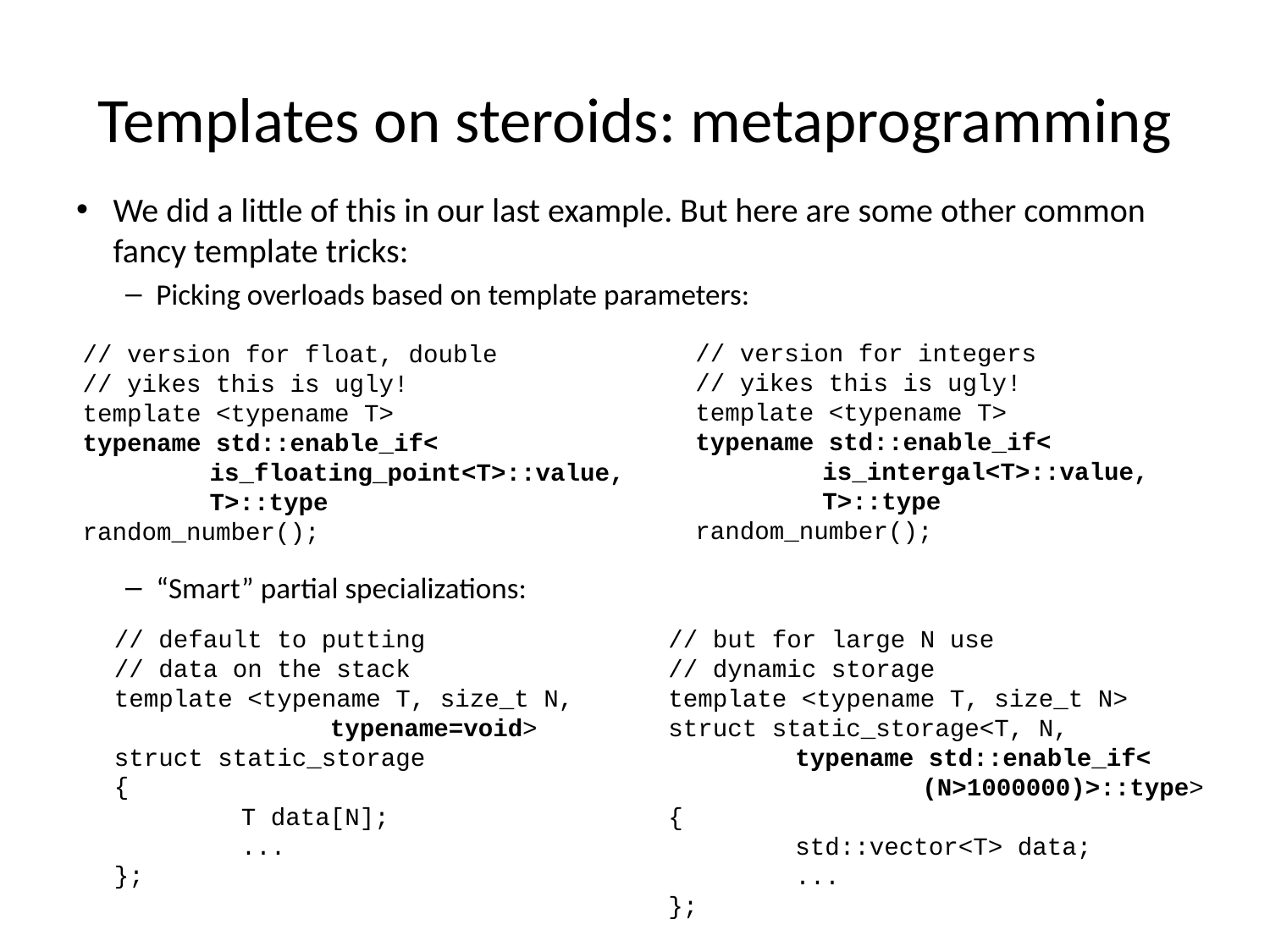

# Templates on steroids: metaprogramming
We did a little of this in our last example. But here are some other common fancy template tricks:
Picking overloads based on template parameters:

“Smart” partial specializations:

// version for integers
// yikes this is ugly!
template <typename T>
typename std::enable_if<
	is_intergal<T>::value,
	T>::type
random_number();
// version for float, double
// yikes this is ugly!
template <typename T>
typename std::enable_if<
	is_floating_point<T>::value,
	T>::type
random_number();
// default to putting
// data on the stack
template <typename T, size_t N,
	      typename=void>
struct static_storage
{
	T data[N];
	...
};
// but for large N use
// dynamic storage
template <typename T, size_t N>
struct static_storage<T, N,
	typename std::enable_if<
		(N>1000000)>::type>
{
	std::vector<T> data;
	...
};